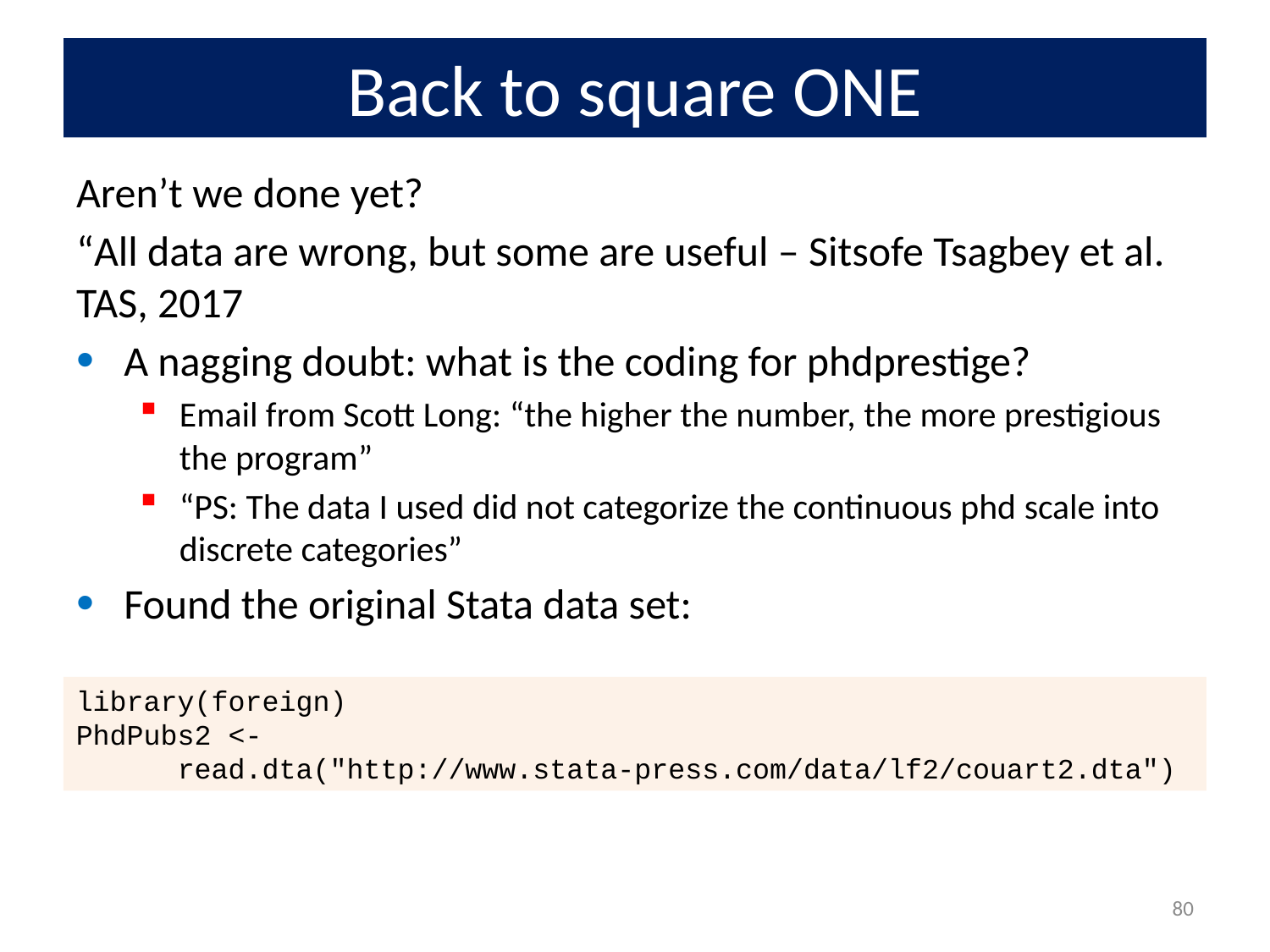

# Back to square ONE
Aren’t we done yet?
“All data are wrong, but some are useful – Sitsofe Tsagbey et al. TAS, 2017
A nagging doubt: what is the coding for phdprestige?
Email from Scott Long: “the higher the number, the more prestigious the program”
“PS: The data I used did not categorize the continuous phd scale into discrete categories”
Found the original Stata data set:

library(foreign)
PhdPubs2 <-
      read.dta("http://www.stata-press.com/data/lf2/couart2.dta")
80